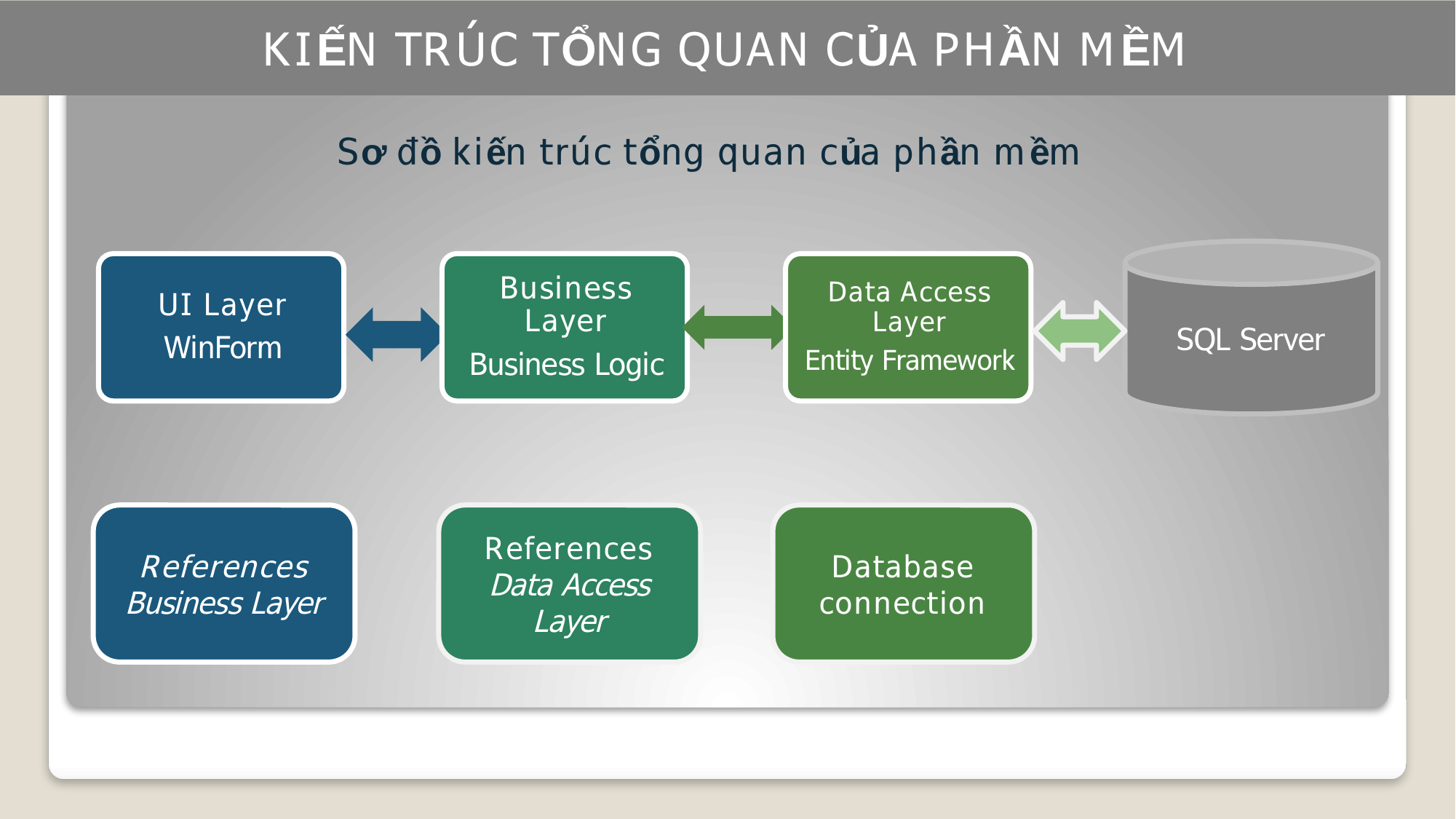

KIẾN TRÚC TỔNG QUAN CỦA PHẦN MỀM
Sơ đồ kiến trúc tổng quan của phần mềm
UI Layer
WinForm

Business Layer
Business Logic

Data Access Layer
Entity Framework
SQL Server

References
Business Layer
References
Data Access Layer
Database
connection